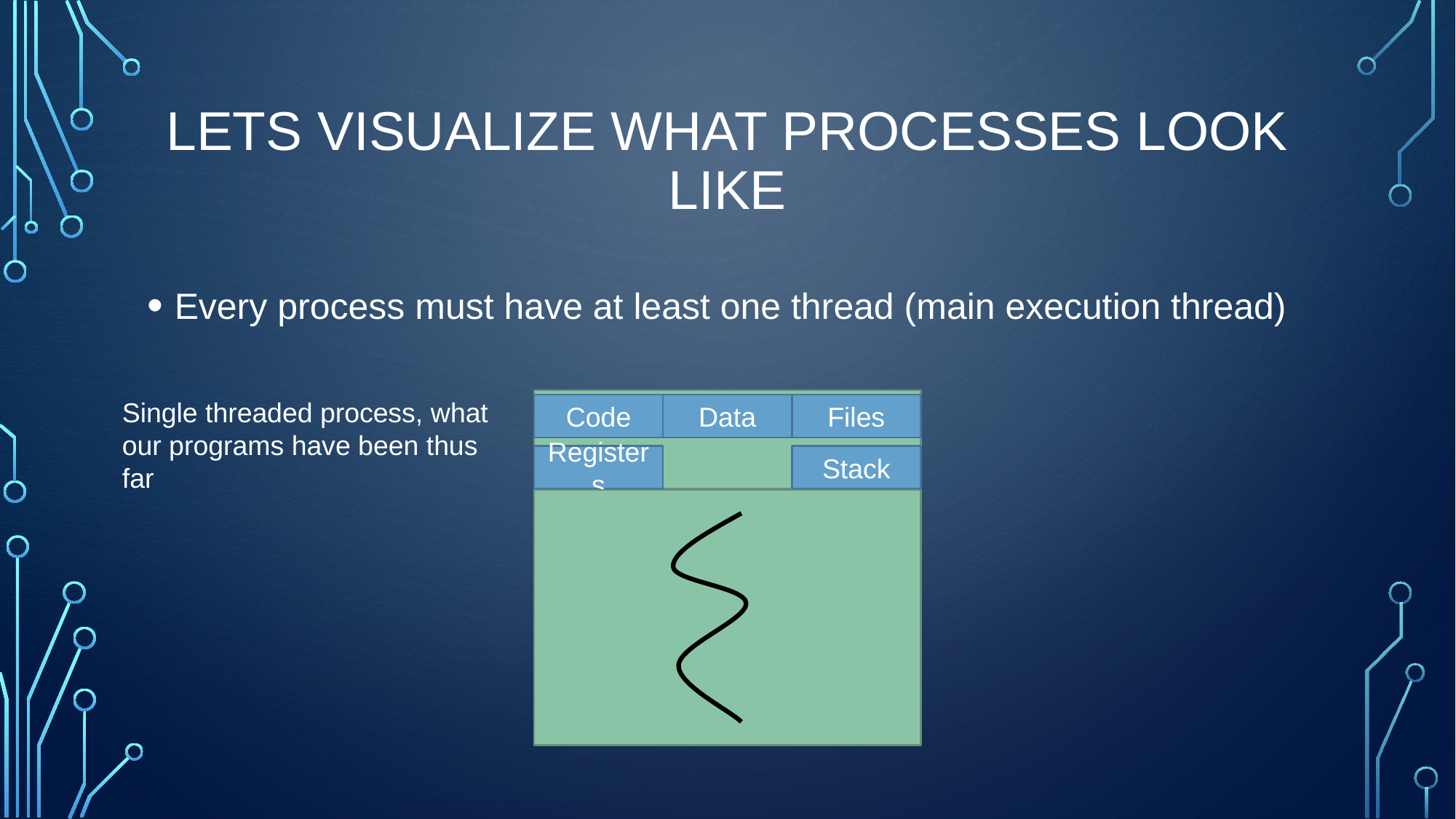

# Lets visualize what processes look like
Every process must have at least one thread (main execution thread)

Single threaded process, what our programs have been thus far

Code
Data
Files
Registers
Stack